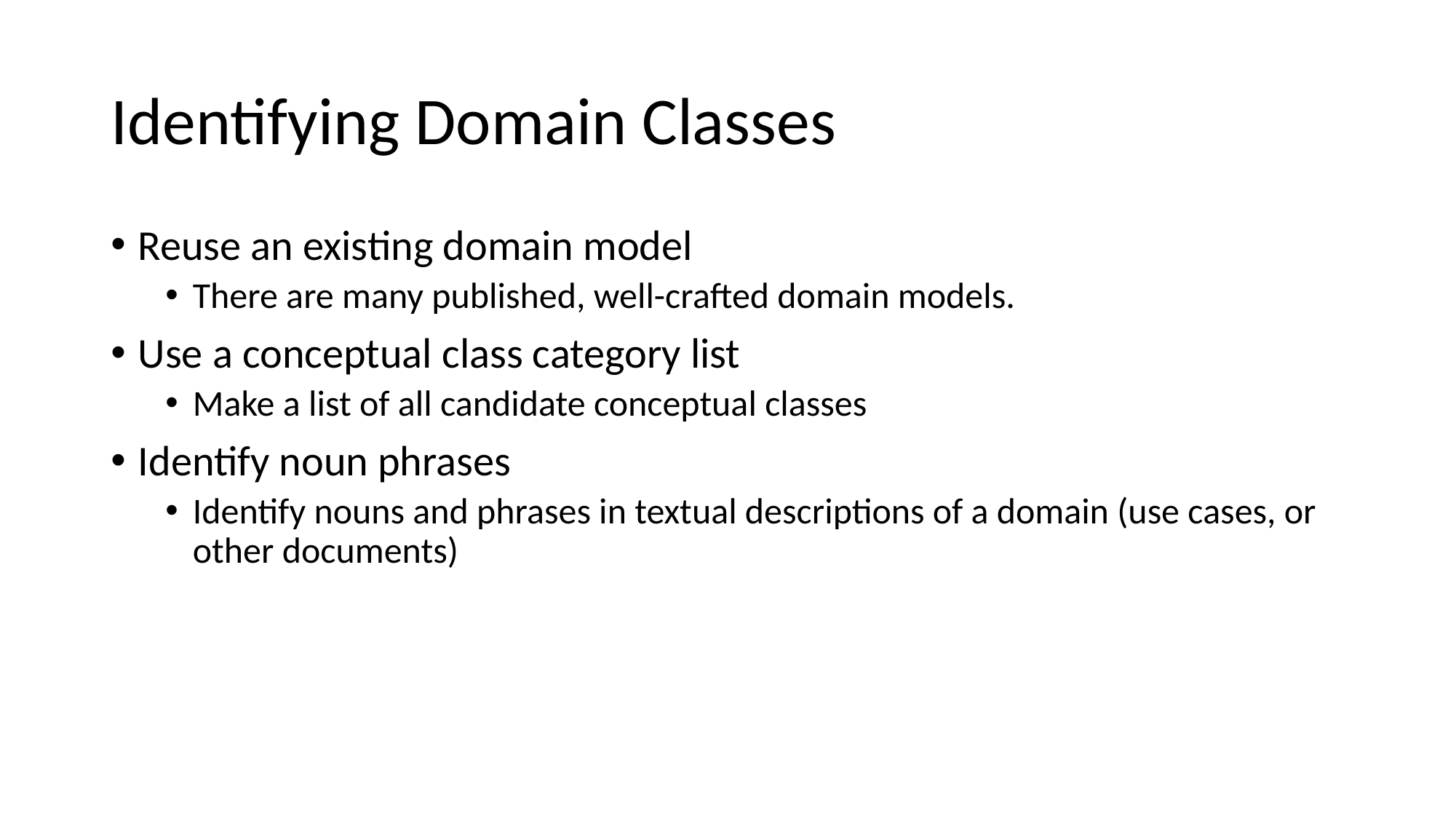

# Identifying Domain Classes
Reuse an existing domain model
There are many published, well-crafted domain models.
Use a conceptual class category list
Make a list of all candidate conceptual classes
Identify noun phrases
Identify nouns and phrases in textual descriptions of a domain (use cases, or other documents)